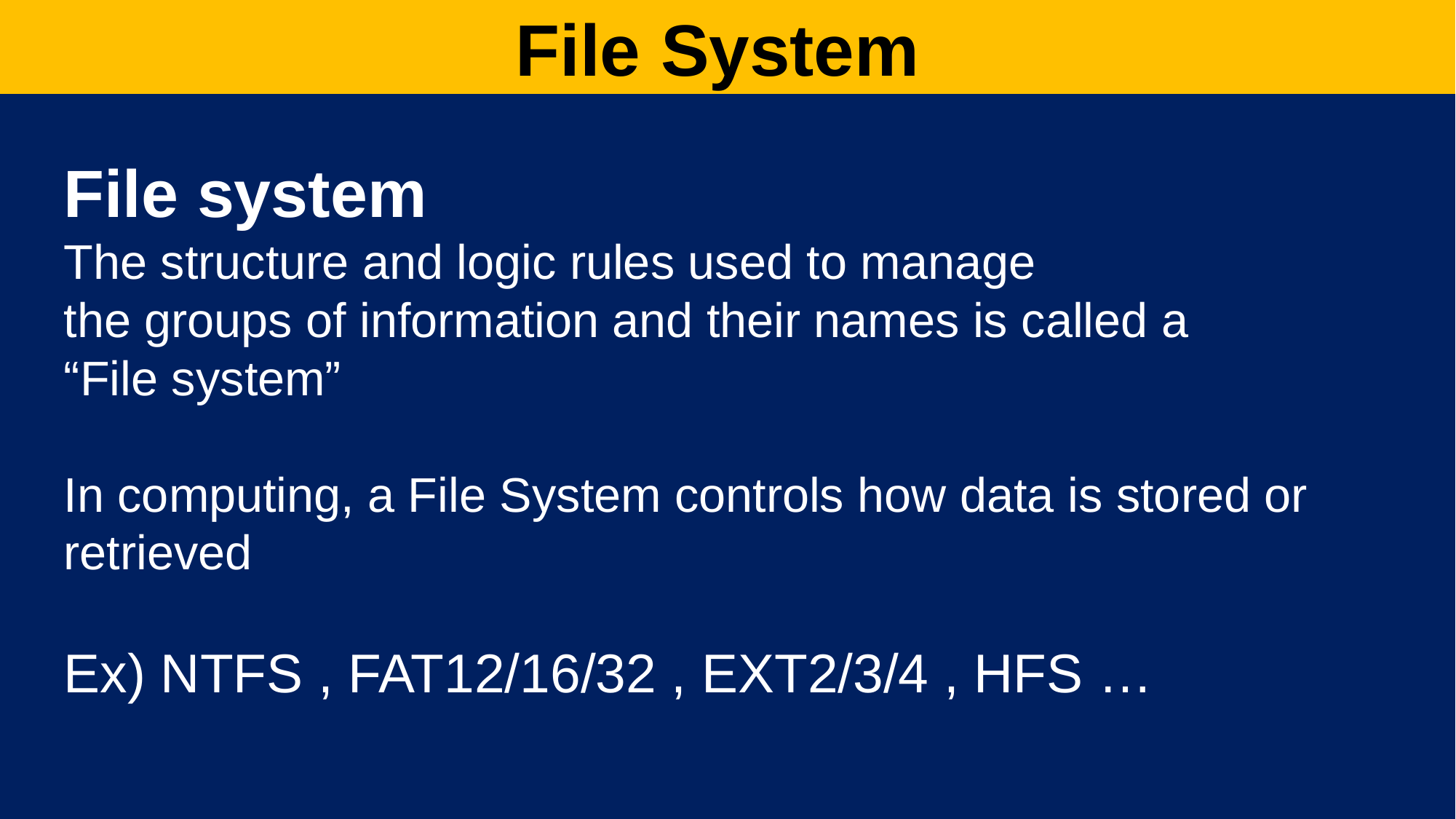

File System
File system
The structure and logic rules used to manage
the groups of information and their names is called a
“File system”

In computing, a File System controls how data is stored or retrieved

Ex) NTFS , FAT12/16/32 , EXT2/3/4 , HFS …